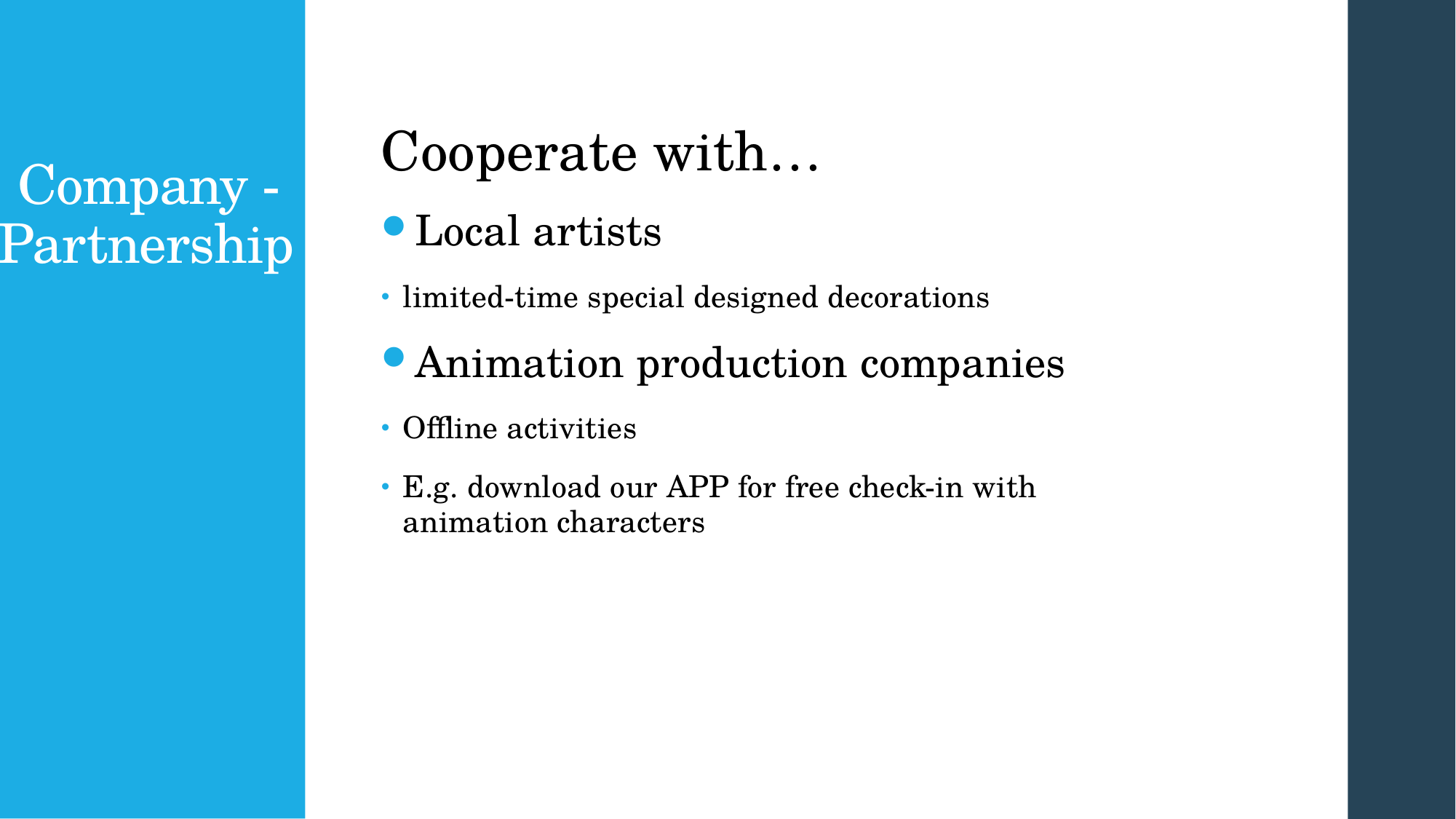

# Company - Partnership
Cooperate with…
Local artists
limited-time special designed decorations
Animation production companies
Offline activities
E.g. download our APP for free check-in with animation characters